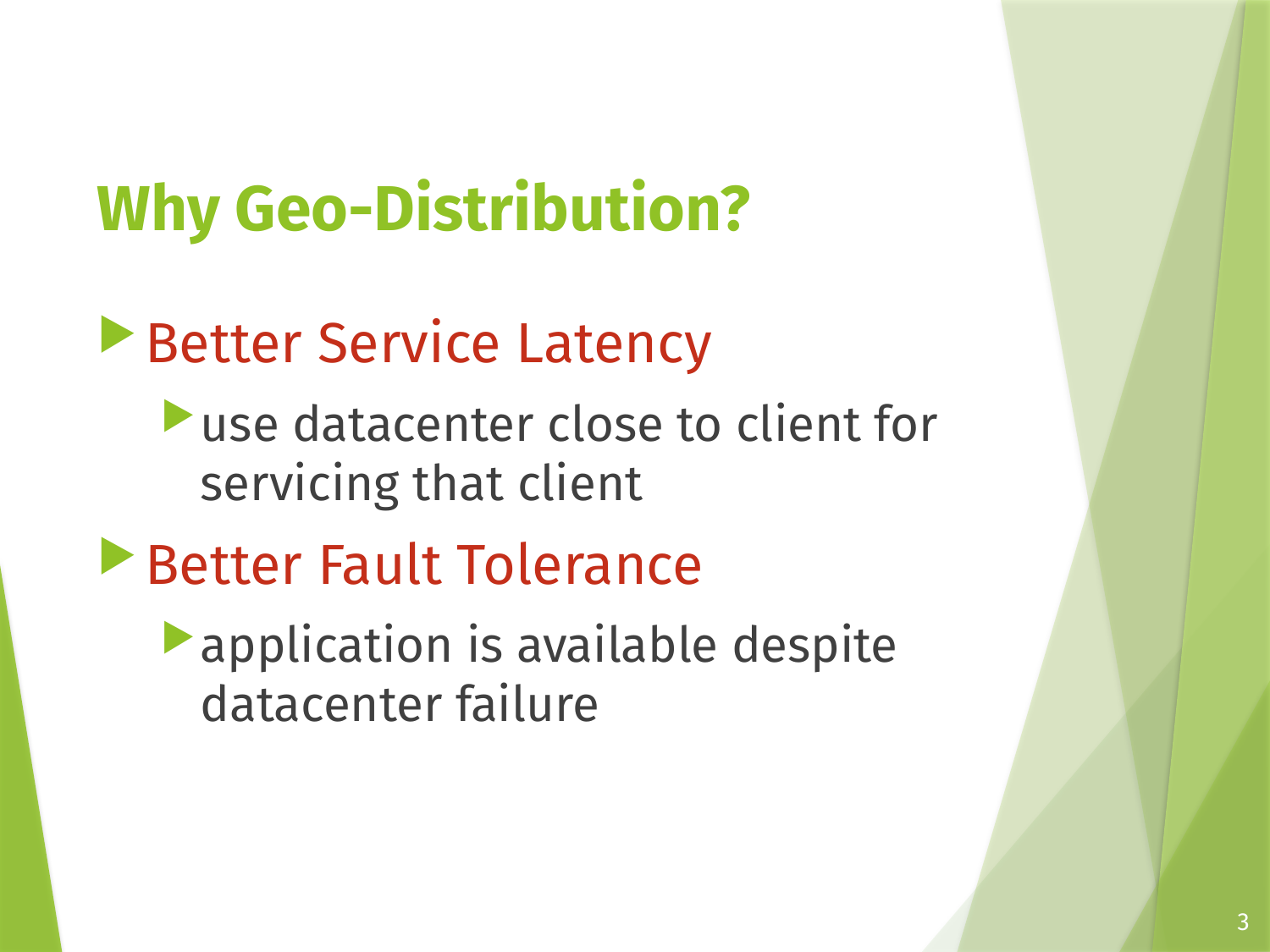

# Why Geo-Distribution?
Better Service Latency
use datacenter close to client for servicing that client
Better Fault Tolerance
application is available despite datacenter failure

3